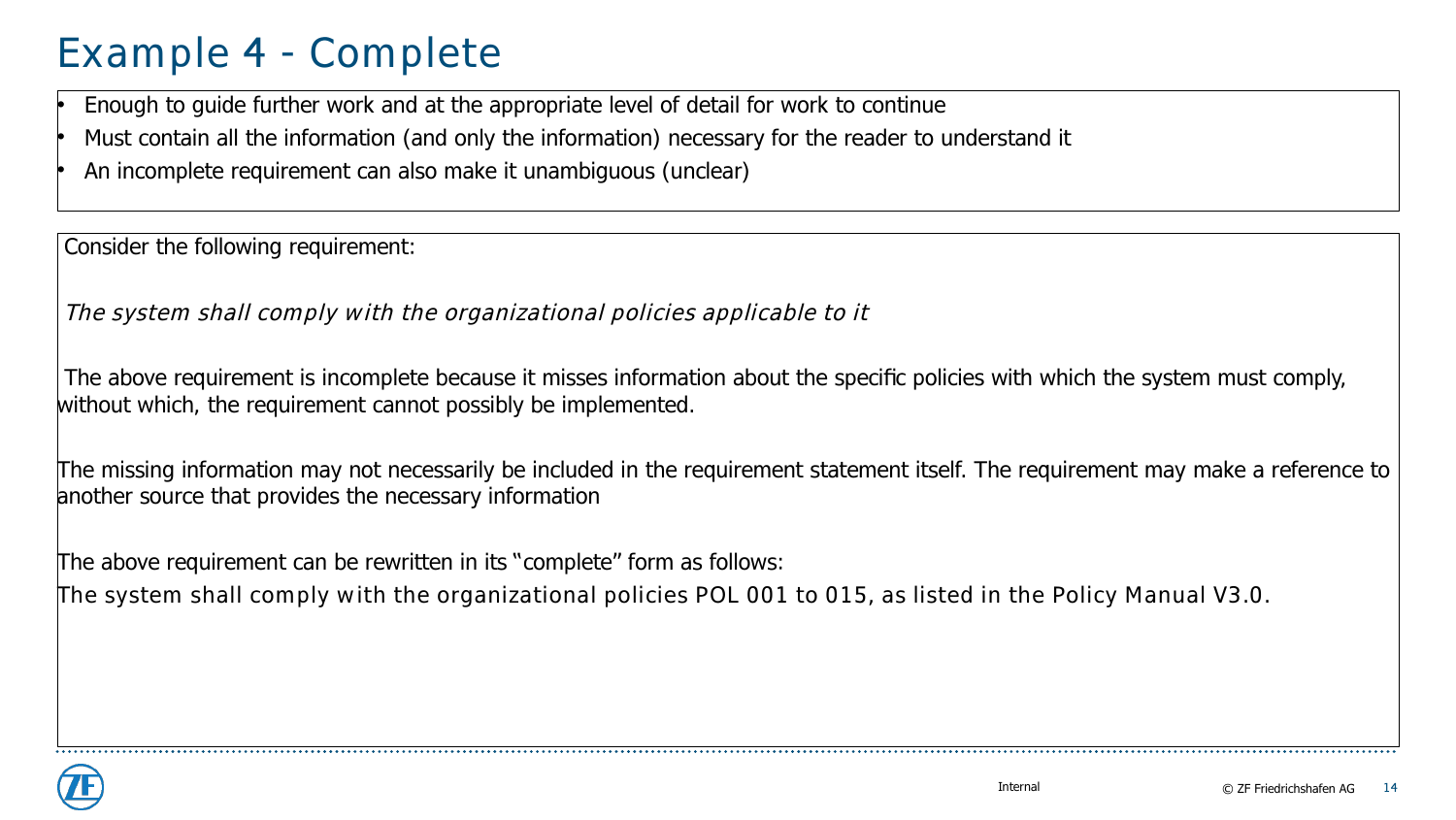

# Example 4 - Complete
Enough to guide further work and at the appropriate level of detail for work to continue
Must contain all the information (and only the information) necessary for the reader to understand it
An incomplete requirement can also make it unambiguous (unclear)
 Consider the following requirement:

 The system shall comply with the organizational policies applicable to it

 The above requirement is incomplete because it misses information about the specific policies with which the system must comply, without which, the requirement cannot possibly be implemented.

The missing information may not necessarily be included in the requirement statement itself. The requirement may make a reference to another source that provides the necessary information

The above requirement can be rewritten in its “complete” form as follows:
The system shall comply with the organizational policies POL 001 to 015, as listed in the Policy Manual V3.0.

14